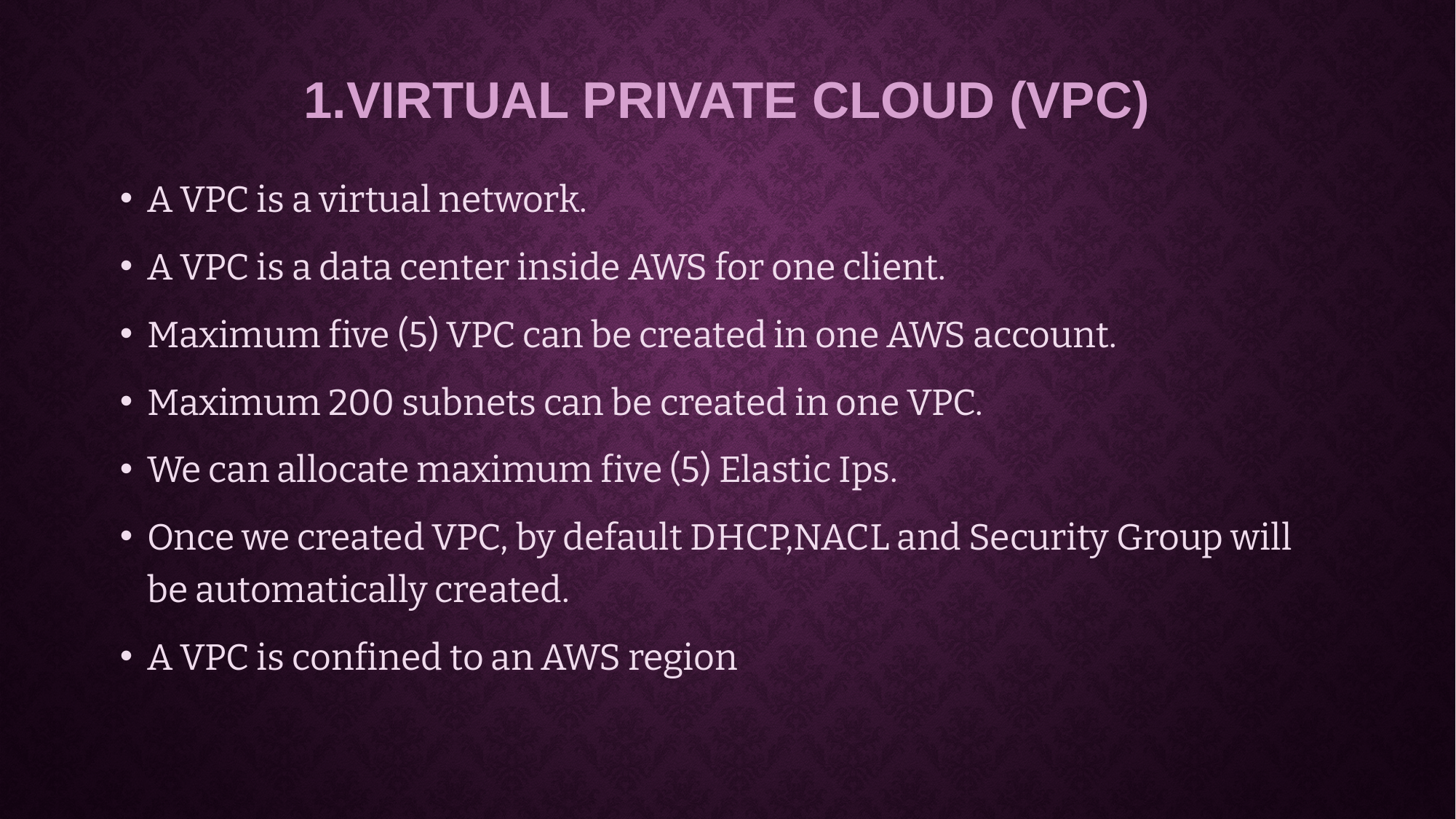

# 1.Virtual Private cloud (VPC)
A VPC is a virtual network.
A VPC is a data center inside AWS for one client.
Maximum five (5) VPC can be created in one AWS account.
Maximum 200 subnets can be created in one VPC.
We can allocate maximum five (5) Elastic Ips.
Once we created VPC, by default DHCP,NACL and Security Group will be automatically created.
A VPC is confined to an AWS region